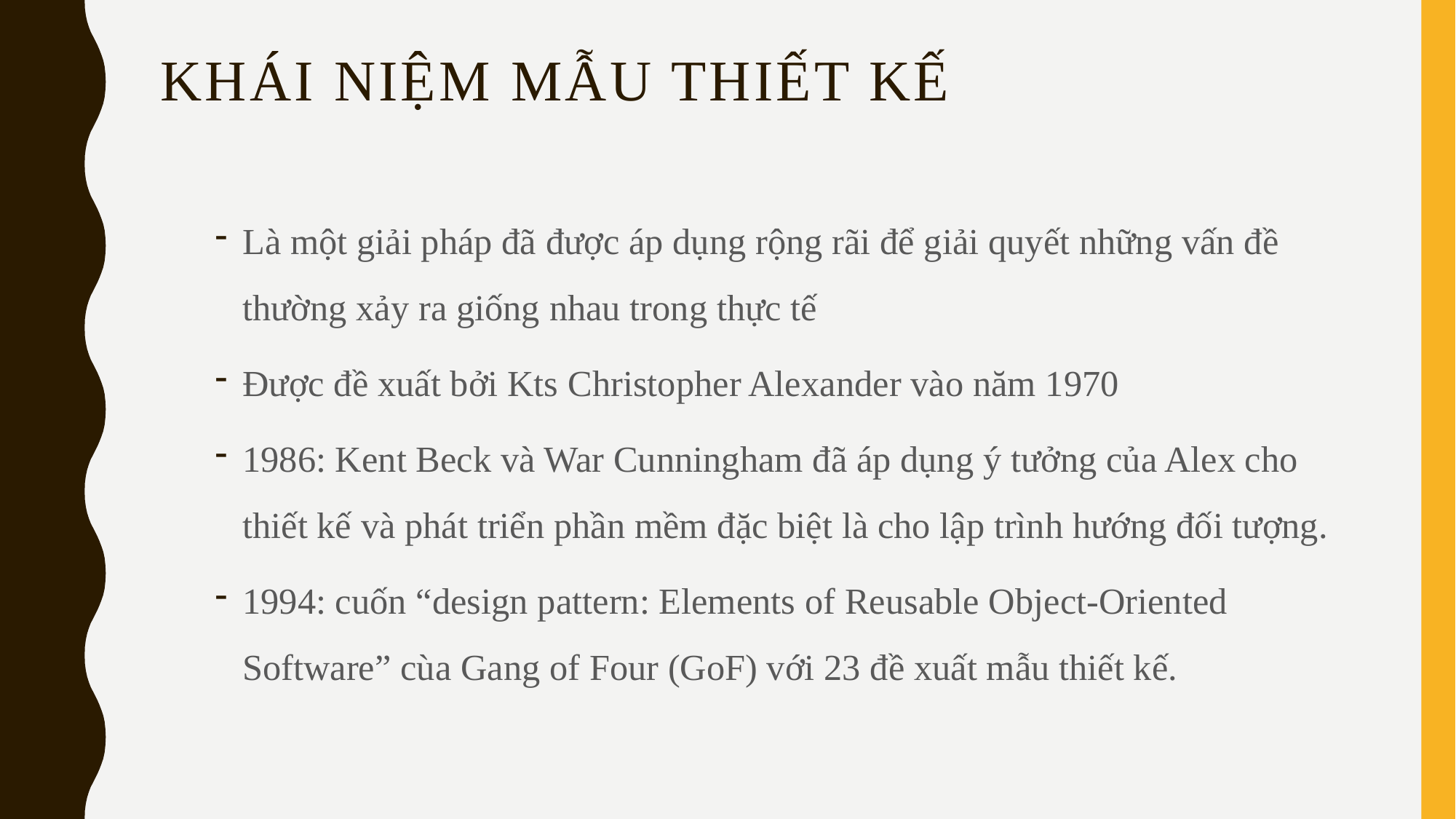

# KHÁI niệm mẫu thiết kế
Là một giải pháp đã được áp dụng rộng rãi để giải quyết những vấn đề thường xảy ra giống nhau trong thực tế
Được đề xuất bởi Kts Christopher Alexander vào năm 1970
1986: Kent Beck và War Cunningham đã áp dụng ý tưởng của Alex cho thiết kế và phát triển phần mềm đặc biệt là cho lập trình hướng đối tượng.
1994: cuốn “design pattern: Elements of Reusable Object-Oriented Software” cùa Gang of Four (GoF) với 23 đề xuất mẫu thiết kế.